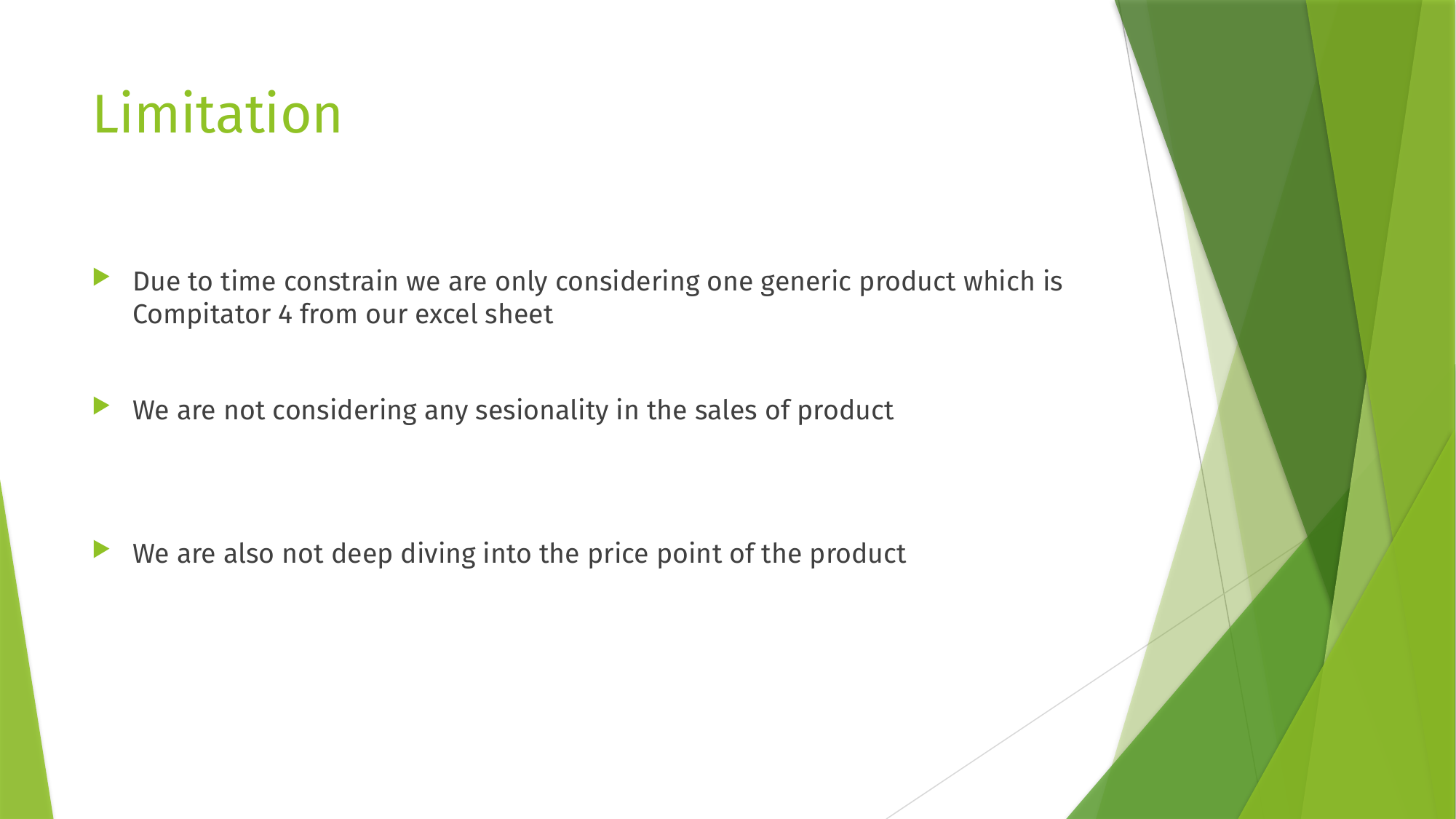

# Limitation
Due to time constrain we are only considering one generic product which is Compitator 4 from our excel sheet

We are not considering any sesionality in the sales of product

We are also not deep diving into the price point of the product